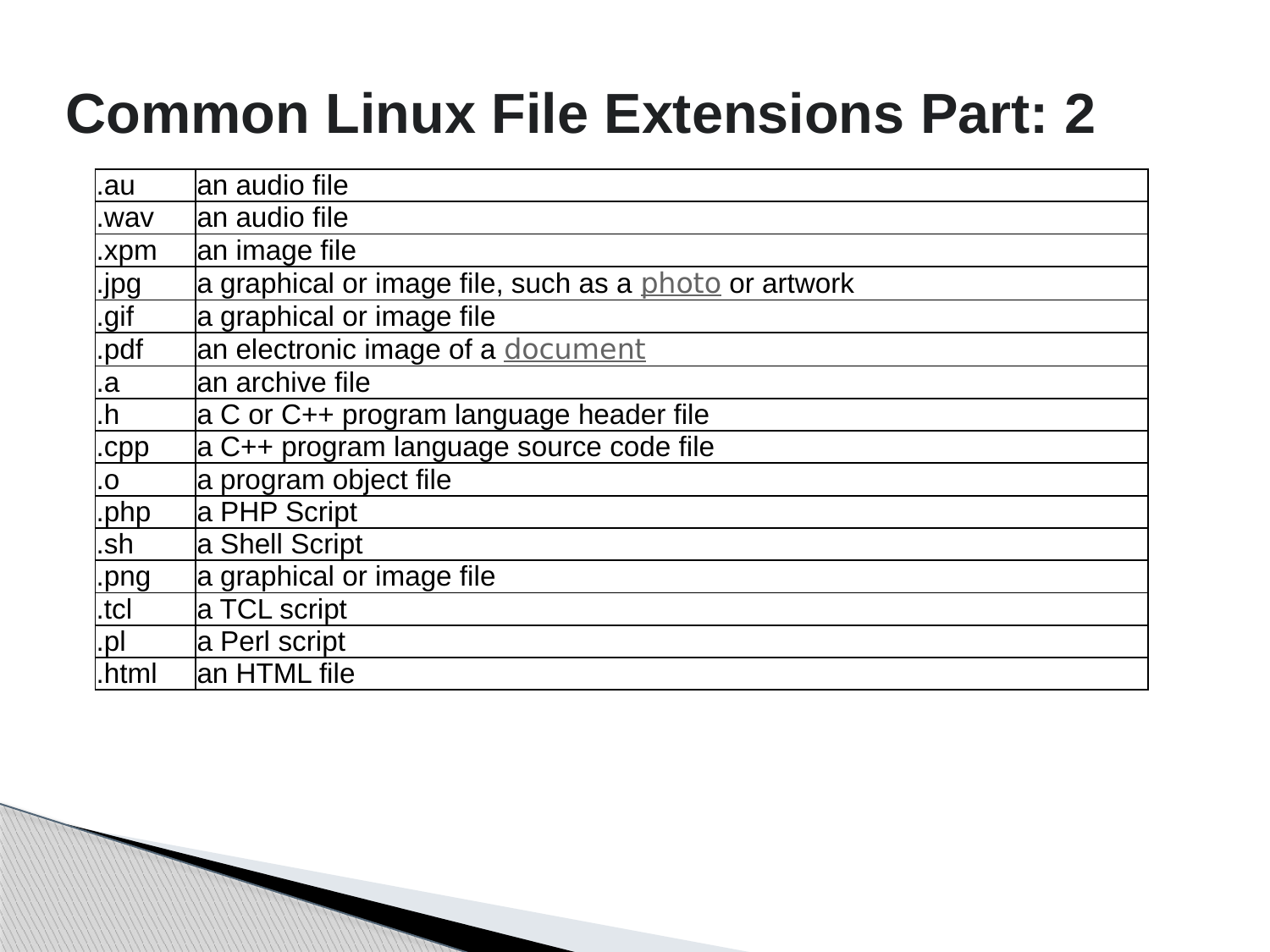

# Common Linux File Extensions Part: 2
| .au | an audio file |
| --- | --- |
| .wav | an audio file |
| .xpm | an image file |
| .jpg | a graphical or image file, such as a photo or artwork |
| .gif | a graphical or image file |
| .pdf | an electronic image of a document |
| .a | an archive file |
| .h | a C or C++ program language header file |
| .cpp | a C++ program language source code file |
| .o | a program object file |
| .php | a PHP Script |
| .sh | a Shell Script |
| .png | a graphical or image file |
| .tcl | a TCL script |
| .pl | a Perl script |
| .html | an HTML file |